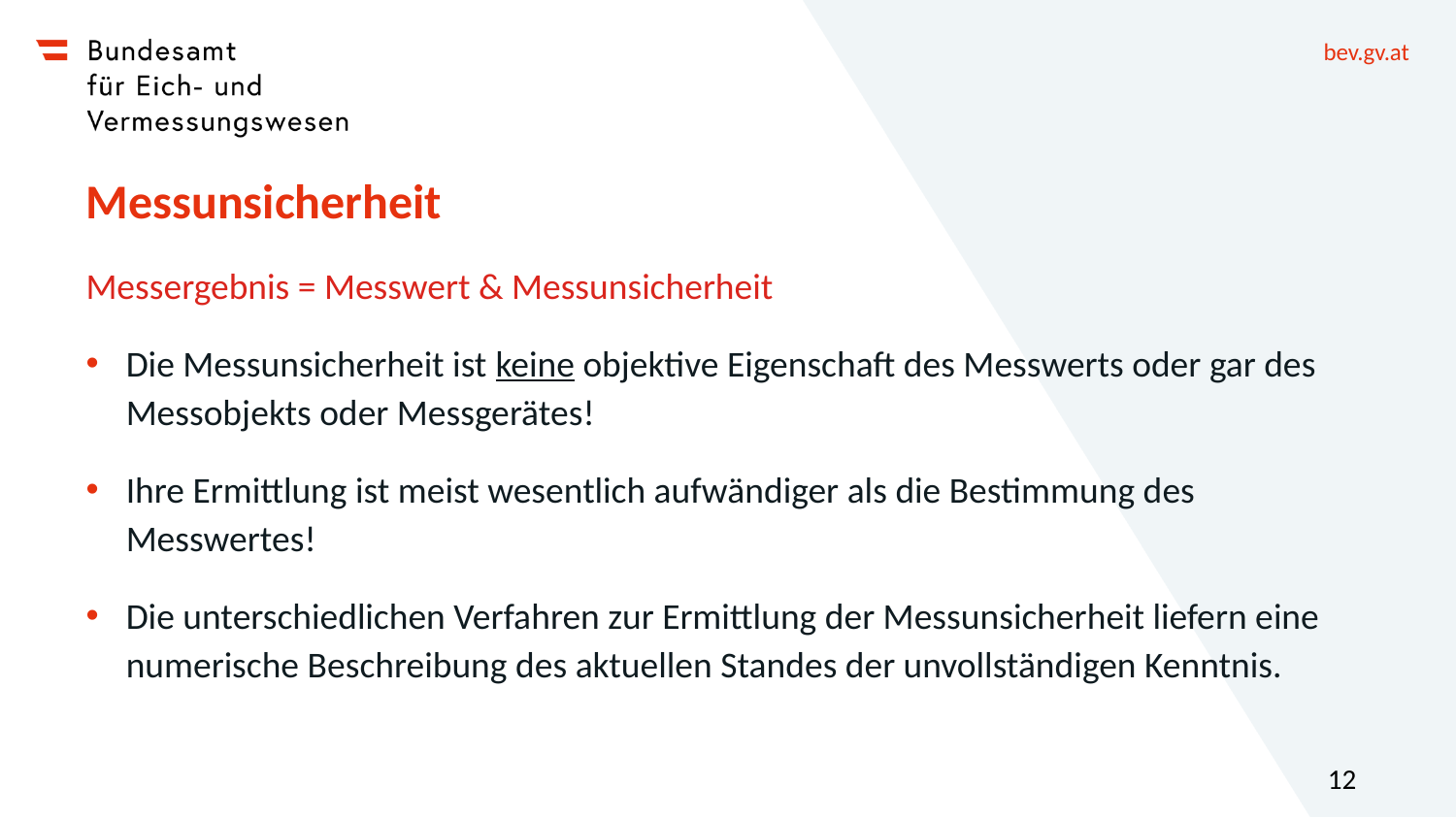

# Messunsicherheit
Messergebnis = Messwert & Messunsicherheit
Die Messunsicherheit ist keine objektive Eigenschaft des Messwerts oder gar des Messobjekts oder Messgerätes!
Ihre Ermittlung ist meist wesentlich aufwändiger als die Bestimmung des Messwertes!
Die unterschiedlichen Verfahren zur Ermittlung der Messunsicherheit liefern eine numerische Beschreibung des aktuellen Standes der unvollständigen Kenntnis.

12